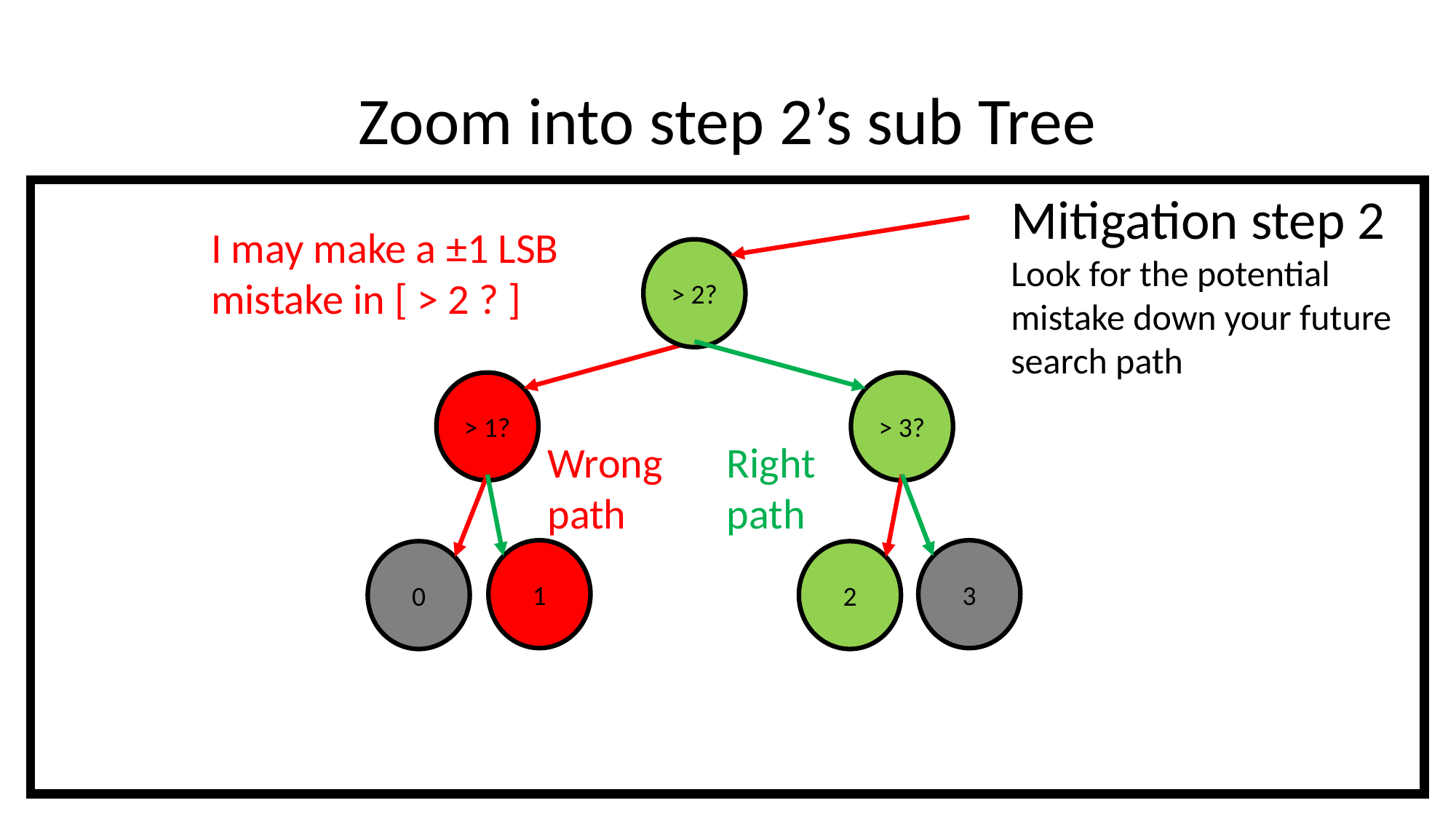

# Zoom into step 2’s sub Tree
Mitigation step 2
Look for the potential mistake down your future search path

I may make a ±1 LSB mistake in [ > 2 ? ]
> 2?
> 1?
> 3?
Wrong path
Right path
1
3
0
2